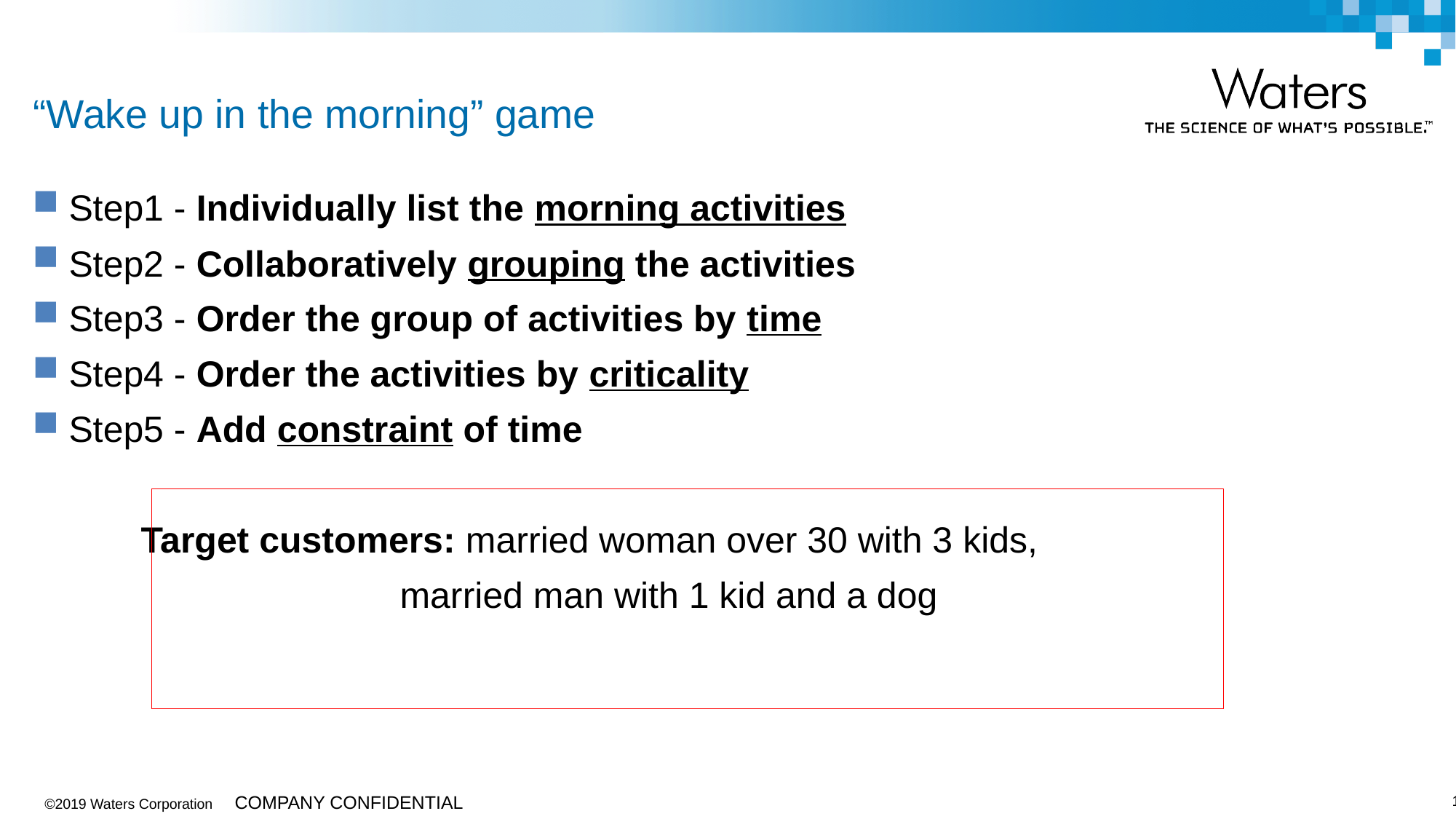

# “Wake up in the morning” game
Step1 - Individually list the morning activities
Step2 - Collaboratively grouping the activities
Step3 - Order the group of activities by time
Step4 - Order the activities by criticality
Step5 - Add constraint of time

	Target customers: married woman over 30 with 3 kids,
			    married man with 1 kid and a dog